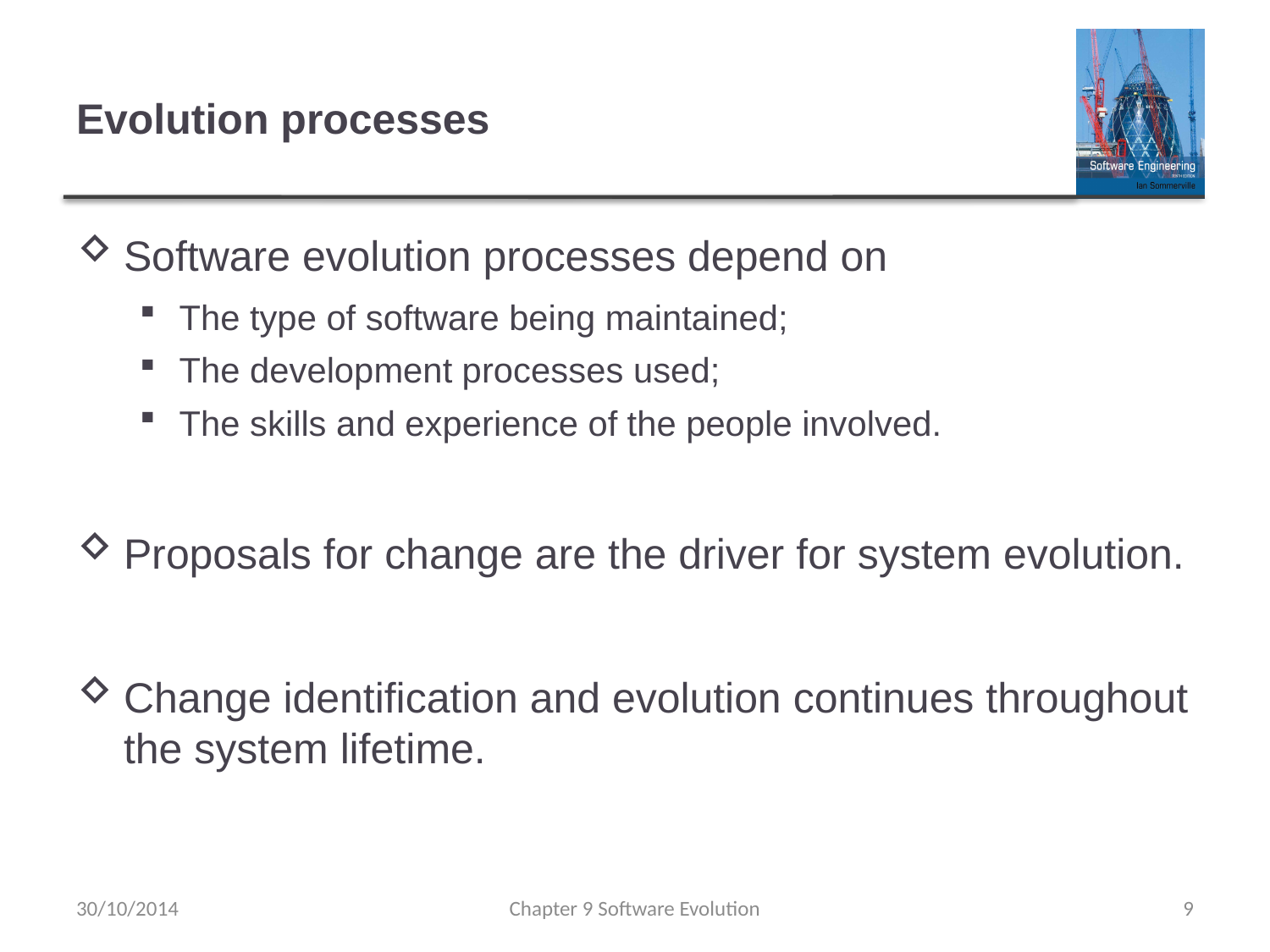

# Evolution processes
Software evolution processes depend on
The type of software being maintained;
The development processes used;
The skills and experience of the people involved.

Proposals for change are the driver for system evolution.

Change identification and evolution continues throughout the system lifetime.
30/10/2014
Chapter 9 Software Evolution
9